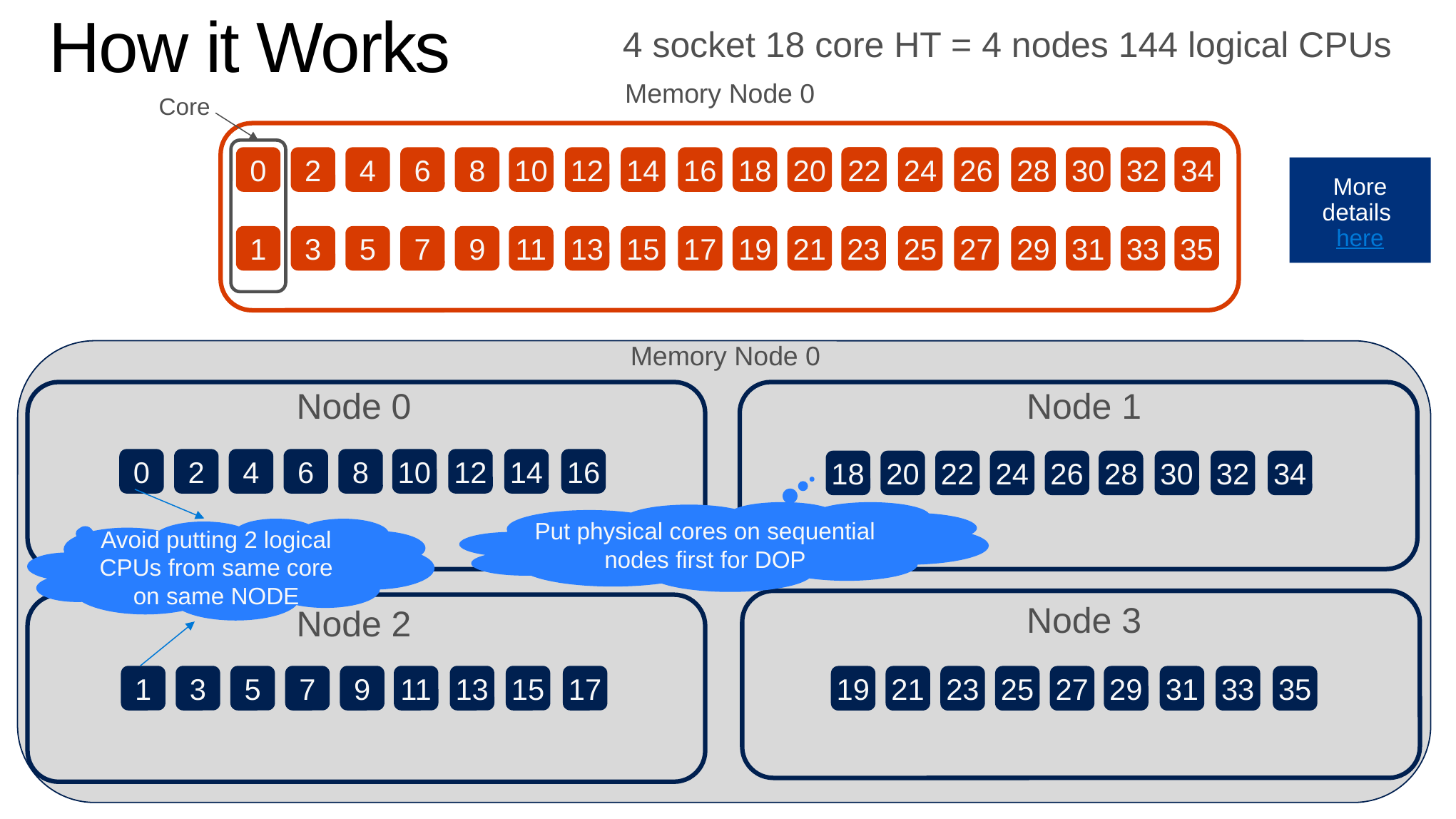

# How it Works
4 socket 18 core HT = 4 nodes 144 logical CPUs
Memory Node 0
Core

0
2
4
6
8
10
12
14
16
18
20
22
22
24
26
28
30
32
22
34
More details here
1
3
5
7
9
11
13
15
17
19
21
23
25
27
29
31
33
35
Memory Node 0

Node 0

0
2
4
6
8
10
12
14
16
Node 1

18
20
22
24
26
28
30
32
34
Put physical cores on sequential nodes first for DOP
Avoid putting 2 logical CPUs from same core on same NODE
Node 3

19
21
23
25
27
29
31
33
35
Node 2

1
3
5
7
9
11
13
15
17